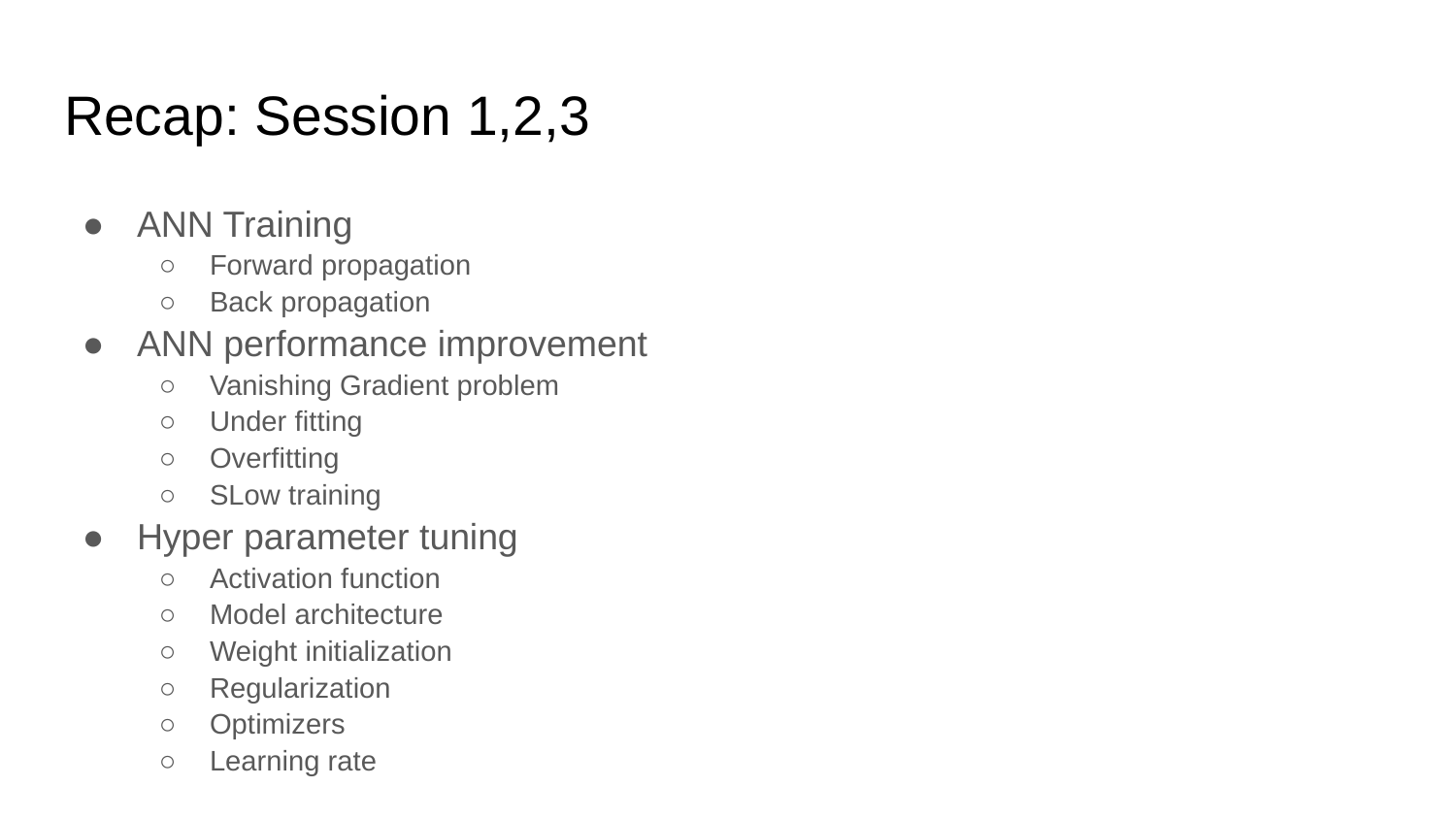

# Recap: Session 1,2,3
ANN Training
Forward propagation
Back propagation
ANN performance improvement
Vanishing Gradient problem
Under fitting
Overfitting
SLow training
Hyper parameter tuning
Activation function
Model architecture
Weight initialization
Regularization
Optimizers
Learning rate